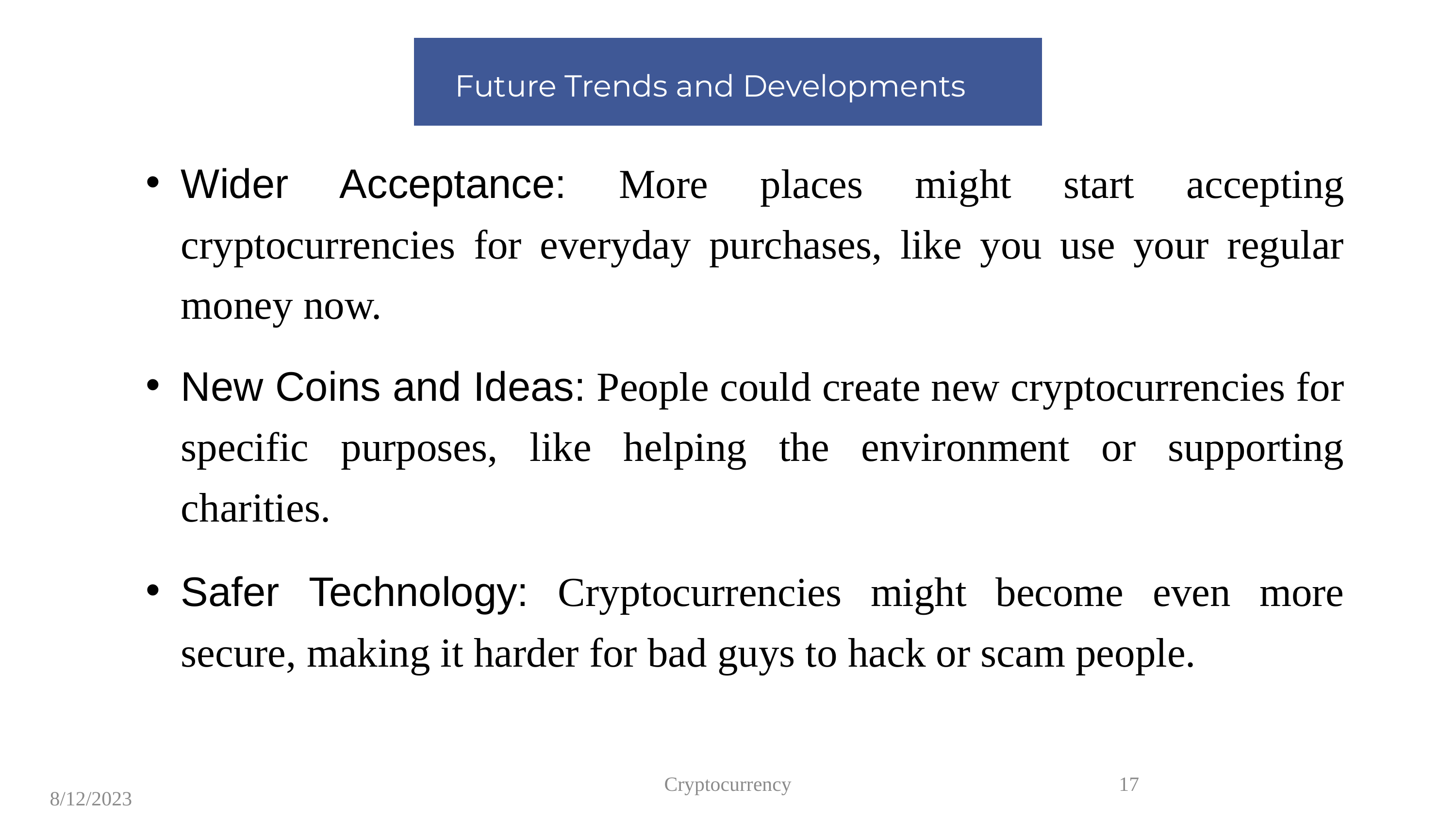

Future Trends and Developments
Wider Acceptance: More places might start accepting cryptocurrencies for everyday purchases, like you use your regular money now.
New Coins and Ideas: People could create new cryptocurrencies for specific purposes, like helping the environment or supporting charities.
Safer Technology: Cryptocurrencies might become even more secure, making it harder for bad guys to hack or scam people.
Cryptocurrency
17
8/12/2023